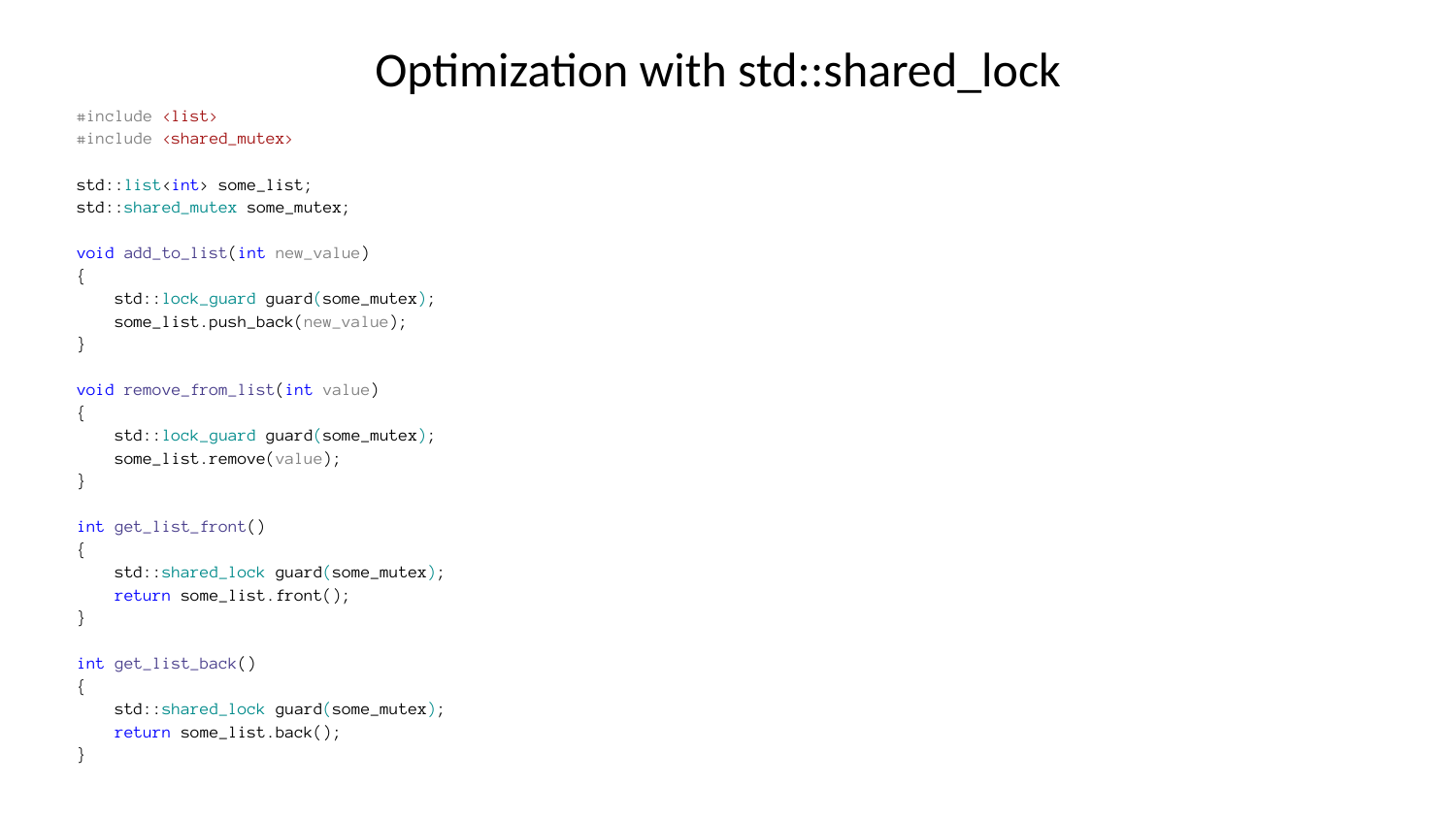

Optimization with std::shared_lock
#include <list>
#include <shared_mutex>

std::list<int> some_list;
std::shared_mutex some_mutex;

void add_to_list(int new_value)
{
    std::lock_guard guard(some_mutex);
    some_list.push_back(new_value);
}

void remove_from_list(int value)
{
    std::lock_guard guard(some_mutex);
    some_list.remove(value);
}

int get_list_front()
{
    std::shared_lock guard(some_mutex);
    return some_list.front();
}

int get_list_back()
{
    std::shared_lock guard(some_mutex);
    return some_list.back();
}